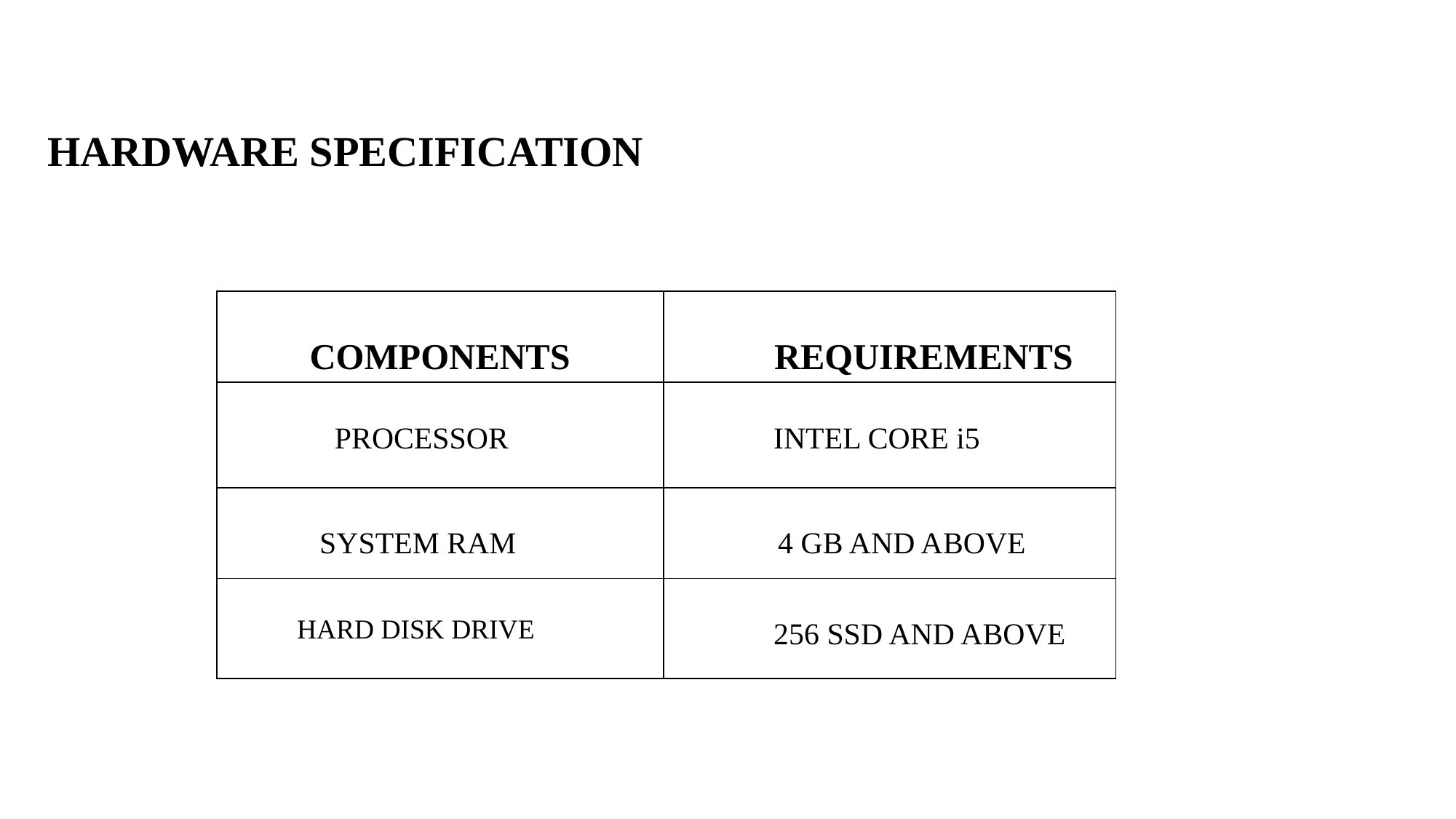

HARDWARE SPECIFICATION
| COMPONENTS | REQUIREMENTS |
| --- | --- |
| PROCESSOR | INTEL CORE i5 |
| SYSTEM RAM | 4 GB AND ABOVE |
| HARD DISK DRIVE | 256 SSD AND ABOVE |